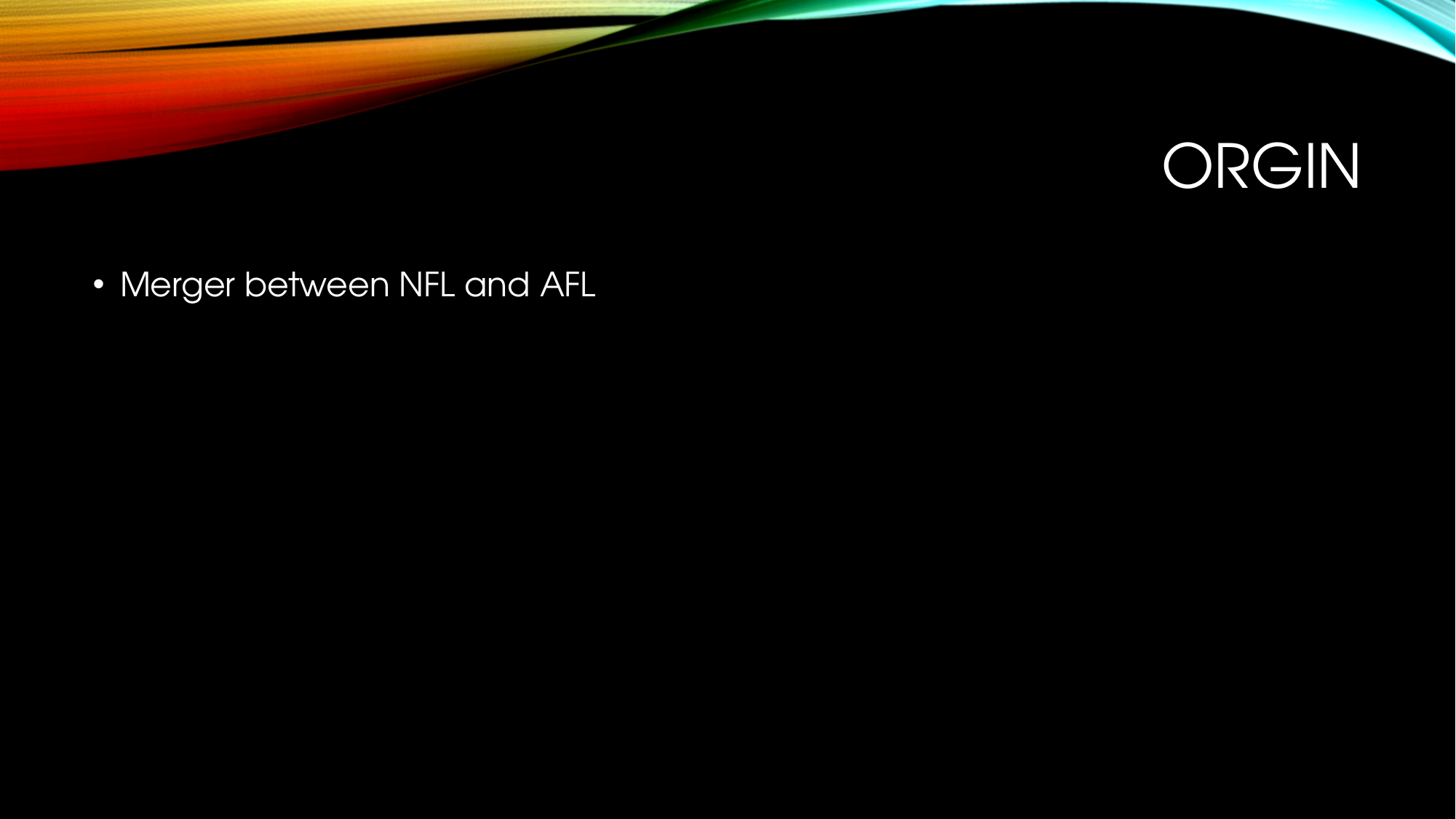

# Orgin
Merger between NFL and AFL